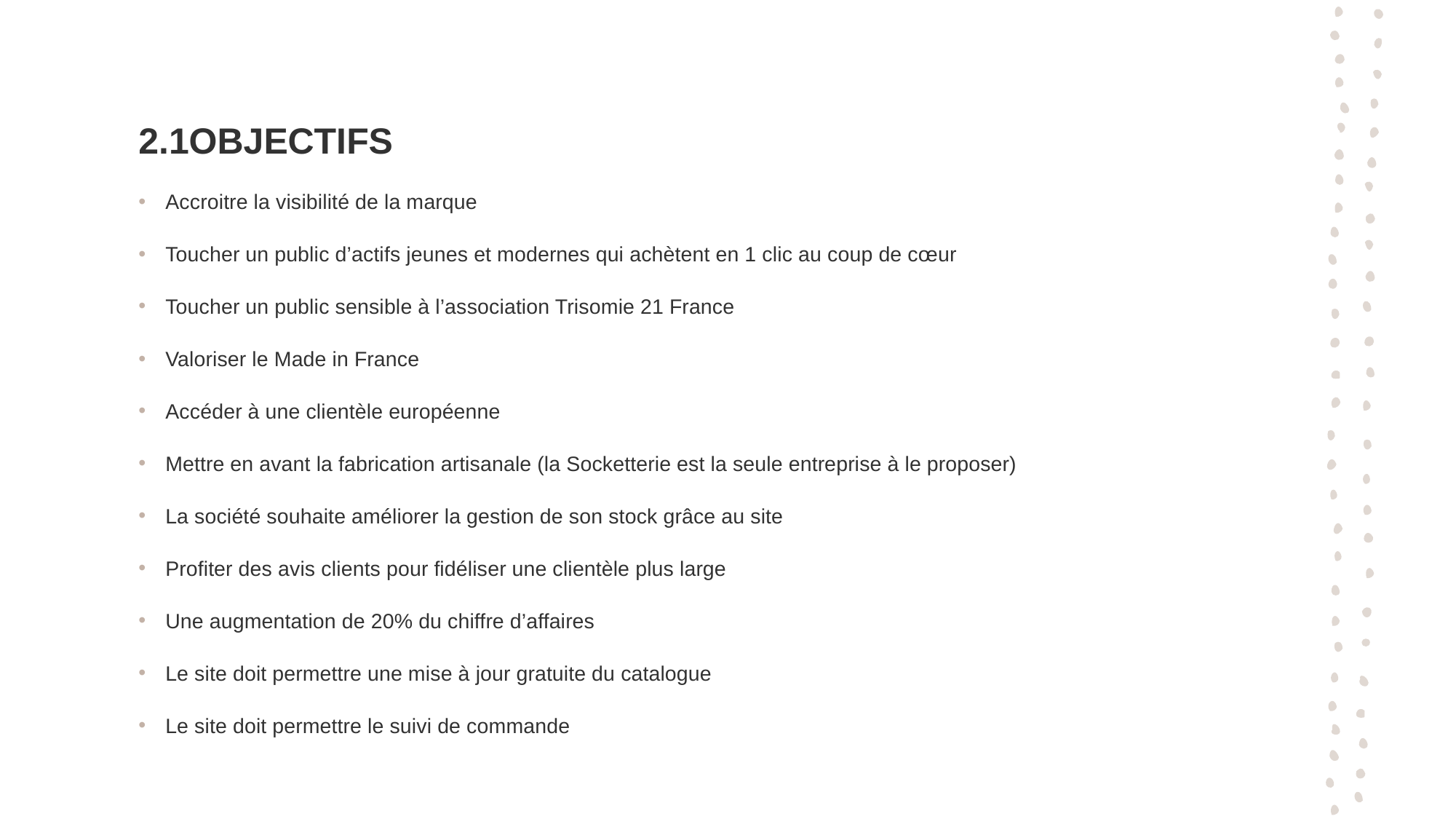

# 2.1OBJECTIFS
Accroitre la visibilité de la marque
Toucher un public d’actifs jeunes et modernes qui achètent en 1 clic au coup de cœur
Toucher un public sensible à l’association Trisomie 21 France
Valoriser le Made in France
Accéder à une clientèle européenne
Mettre en avant la fabrication artisanale (la Socketterie est la seule entreprise à le proposer)
La société souhaite améliorer la gestion de son stock grâce au site
Profiter des avis clients pour fidéliser une clientèle plus large
Une augmentation de 20% du chiffre d’affaires
Le site doit permettre une mise à jour gratuite du catalogue
Le site doit permettre le suivi de commande